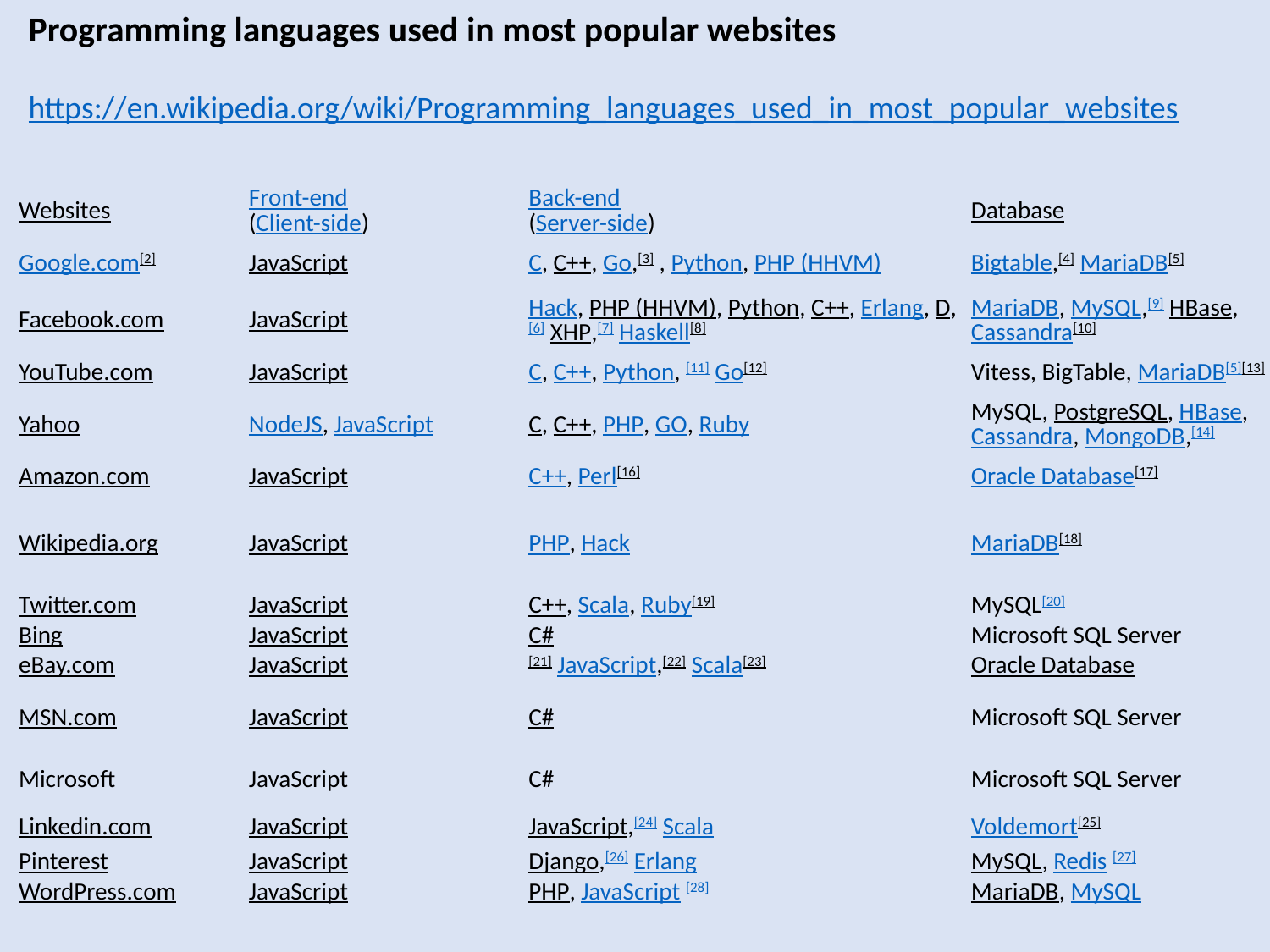

Programming languages used in most popular websites

https://en.wikipedia.org/wiki/Programming_languages_used_in_most_popular_websites

| Websites | Front-end (Client-side) | Back-end (Server-side) | Database |
| --- | --- | --- | --- |
| Google.com[2] | JavaScript | C, C++, Go,[3] , Python, PHP (HHVM) | Bigtable,[4] MariaDB[5] |
| Facebook.com | JavaScript | Hack, PHP (HHVM), Python, C++, Erlang, D,[6] XHP,[7] Haskell[8] | MariaDB, MySQL,[9] HBase, Cassandra[10] |
| YouTube.com | JavaScript | C, C++, Python, [11] Go[12] | Vitess, BigTable, MariaDB[5][13] |
| Yahoo | NodeJS, JavaScript | C, C++, PHP, GO, Ruby | MySQL, PostgreSQL, HBase, Cassandra, MongoDB,[14] |
| Amazon.com | JavaScript | C++, Perl[16] | Oracle Database[17] |
| Wikipedia.org | JavaScript | PHP, Hack | MariaDB[18] |
| Twitter.com | JavaScript | C++, Scala, Ruby[19] | MySQL[20] |
| Bing | JavaScript | C# | Microsoft SQL Server |
| eBay.com | JavaScript | [21] JavaScript,[22] Scala[23] | Oracle Database |
| MSN.com | JavaScript | C# | Microsoft SQL Server |
| Microsoft | JavaScript | C# | Microsoft SQL Server |
| Linkedin.com | JavaScript | JavaScript,[24] Scala | Voldemort[25] |
| Pinterest | JavaScript | Django,[26] Erlang | MySQL, Redis [27] |
| WordPress.com | JavaScript | PHP, JavaScript [28] | MariaDB, MySQL |